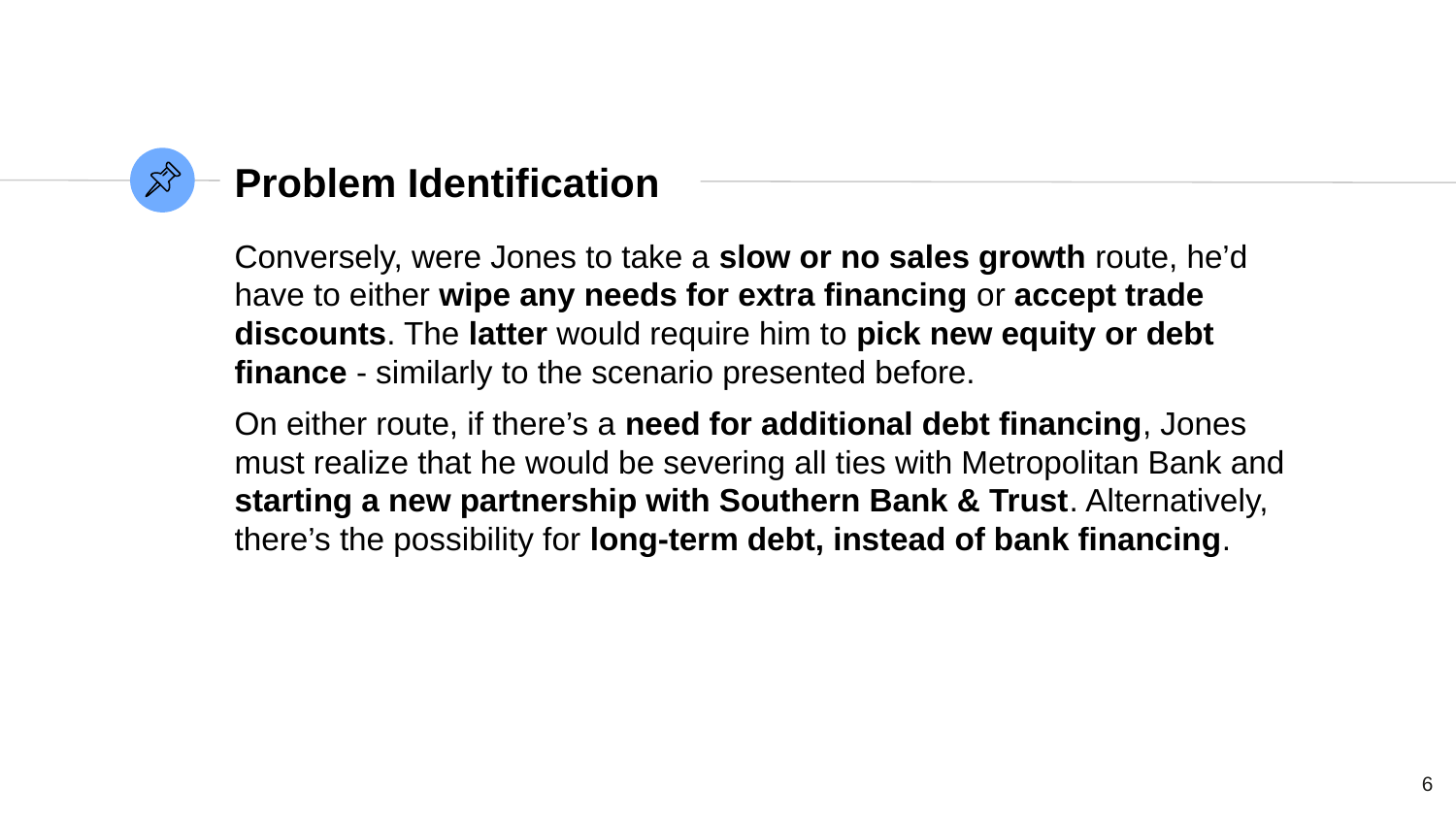

# Problem Identification

Conversely, were Jones to take a slow or no sales growth route, he’d have to either wipe any needs for extra financing or accept trade discounts. The latter would require him to pick new equity or debt finance - similarly to the scenario presented before.
On either route, if there’s a need for additional debt financing, Jones must realize that he would be severing all ties with Metropolitan Bank and starting a new partnership with Southern Bank & Trust. Alternatively, there’s the possibility for long-term debt, instead of bank financing.
6